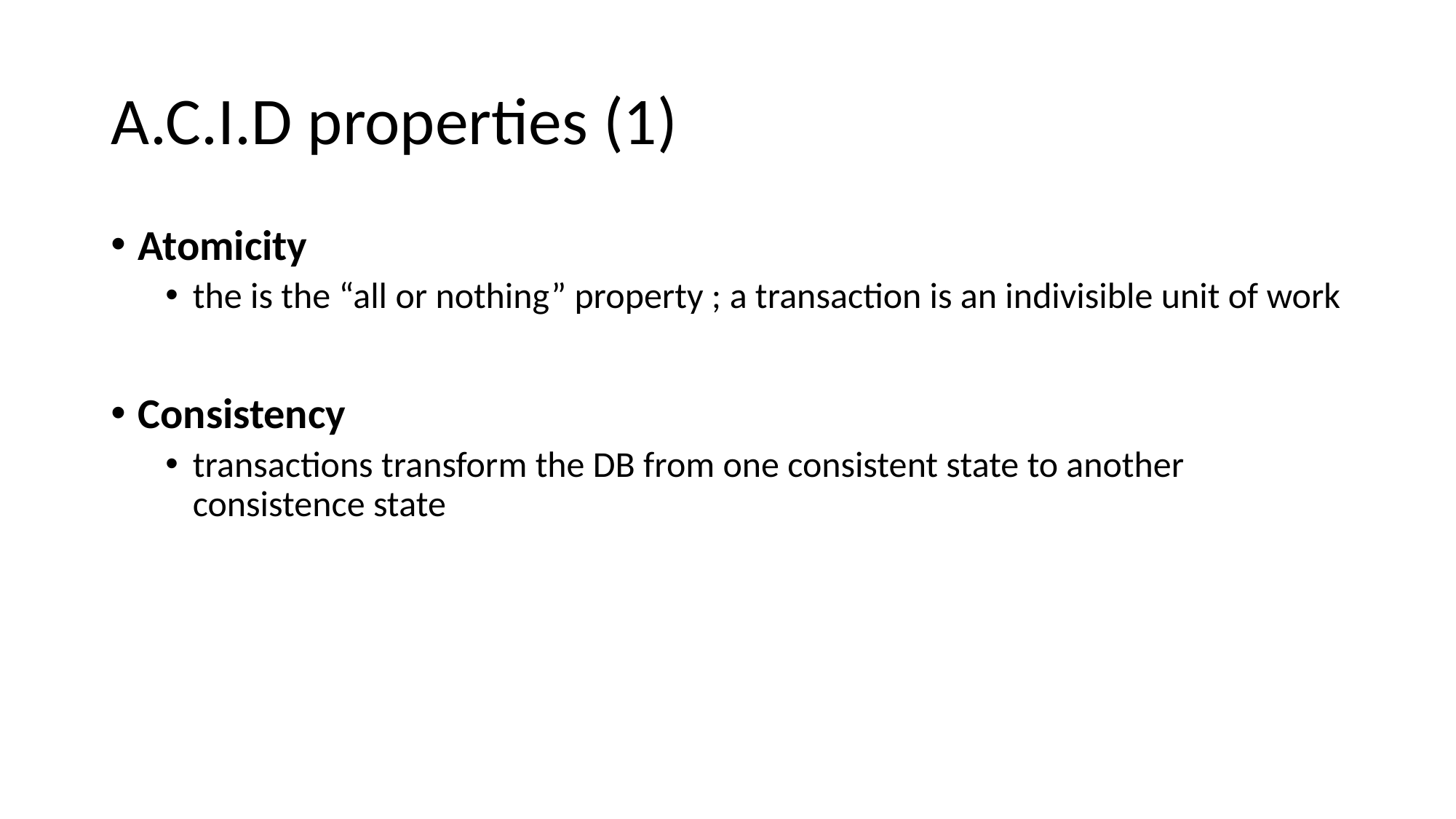

# A.C.I.D properties (1)
Atomicity
the is the “all or nothing” property ; a transaction is an indivisible unit of work

Consistency
transactions transform the DB from one consistent state to another consistence state